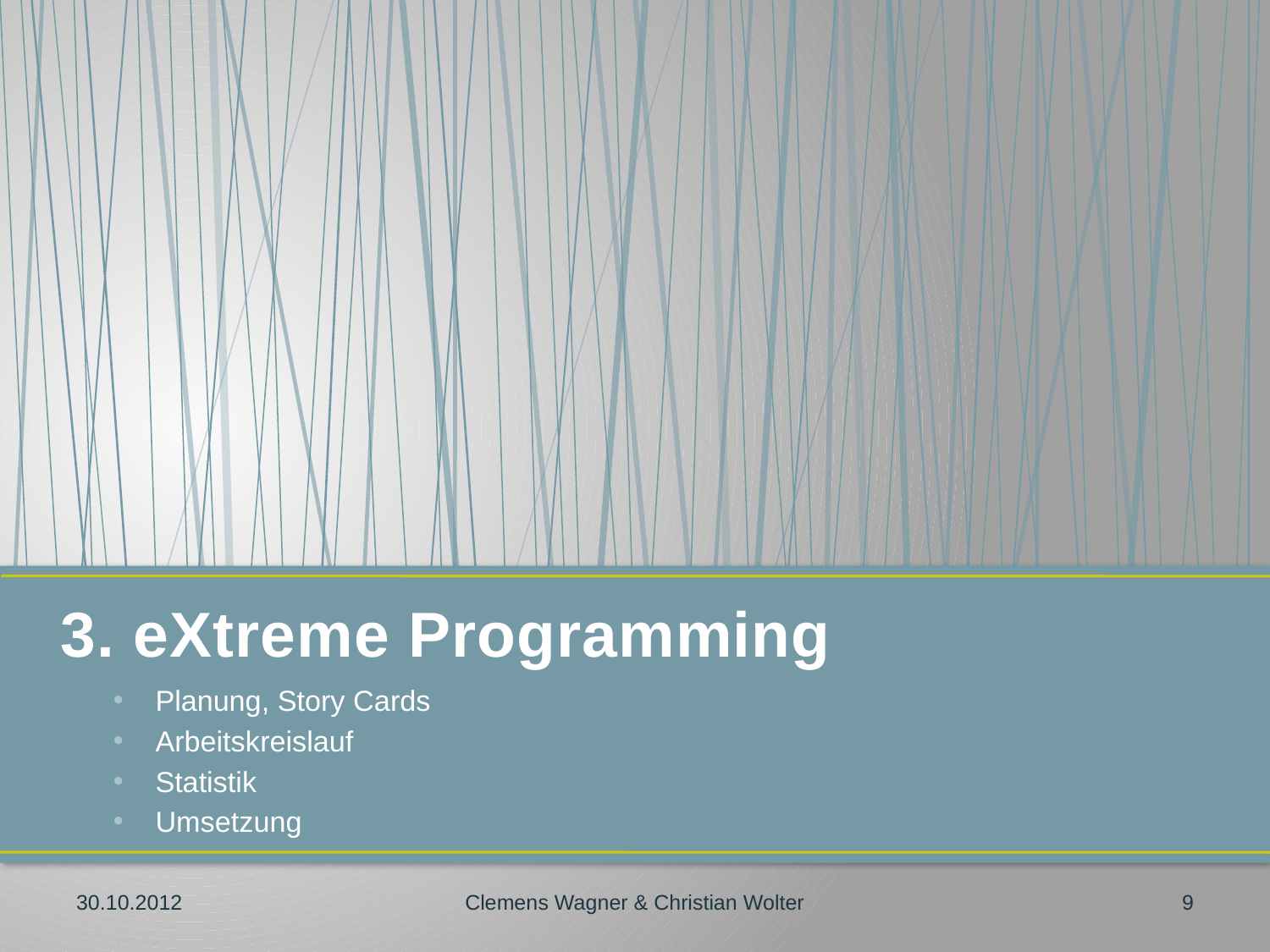

# 3. eXtreme Programming
Planung, Story Cards
Arbeitskreislauf
Statistik
Umsetzung
30.10.2012
Clemens Wagner & Christian Wolter
9